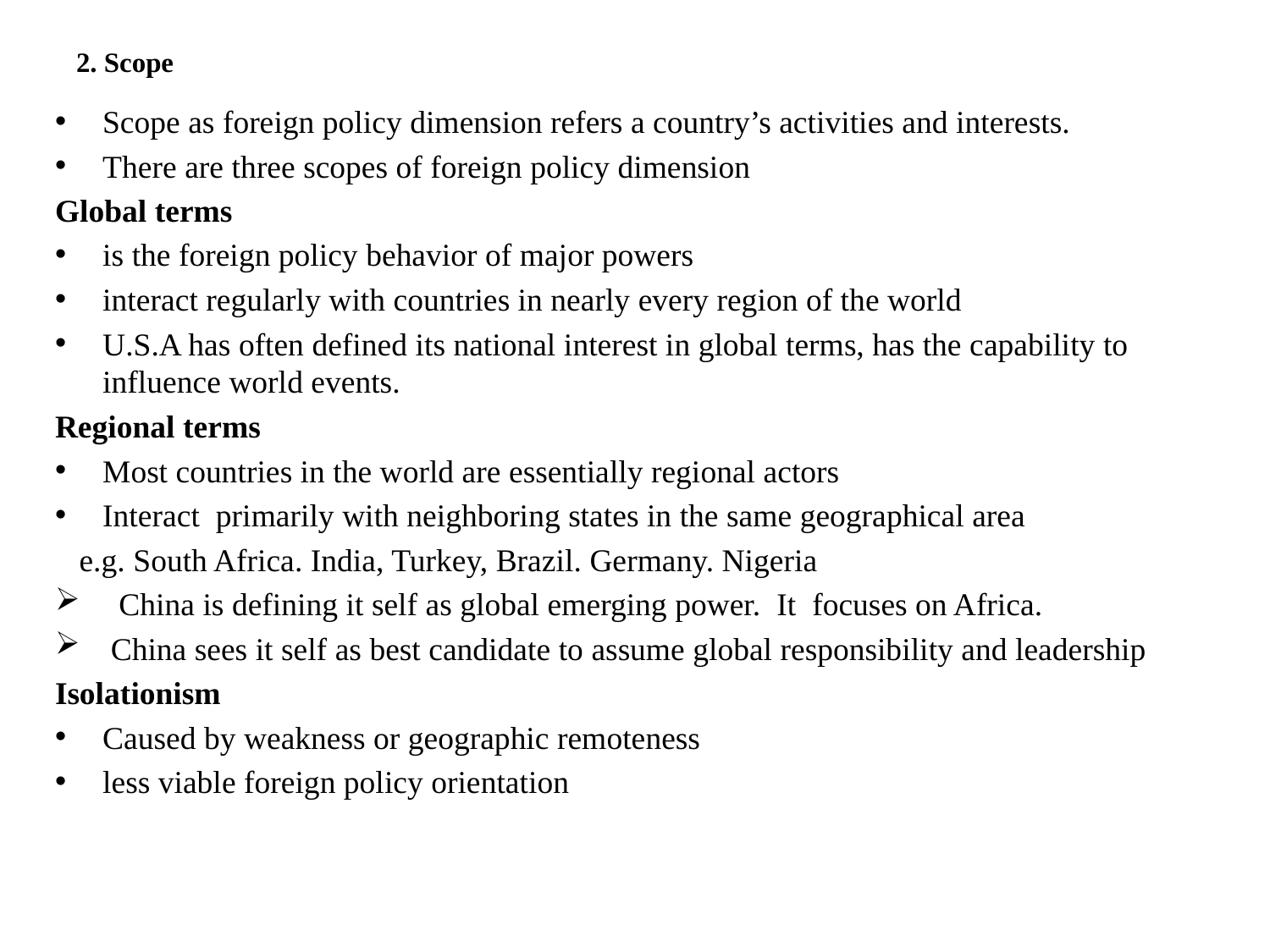

# 2. Scope
Scope as foreign policy dimension refers a country’s activities and interests.
There are three scopes of foreign policy dimension
Global terms
is the foreign policy behavior of major powers
interact regularly with countries in nearly every region of the world
U.S.A has often defined its national interest in global terms, has the capability to influence world events.
Regional terms
Most countries in the world are essentially regional actors
Interact  primarily with neighboring states in the same geographical area
   e.g. South Africa. India, Turkey, Brazil. Germany. Nigeria
  China is defining it self as global emerging power.  It  focuses on Africa.
 China sees it self as best candidate to assume global responsibility and leadership
Isolationism
Caused by weakness or geographic remoteness
less viable foreign policy orientation